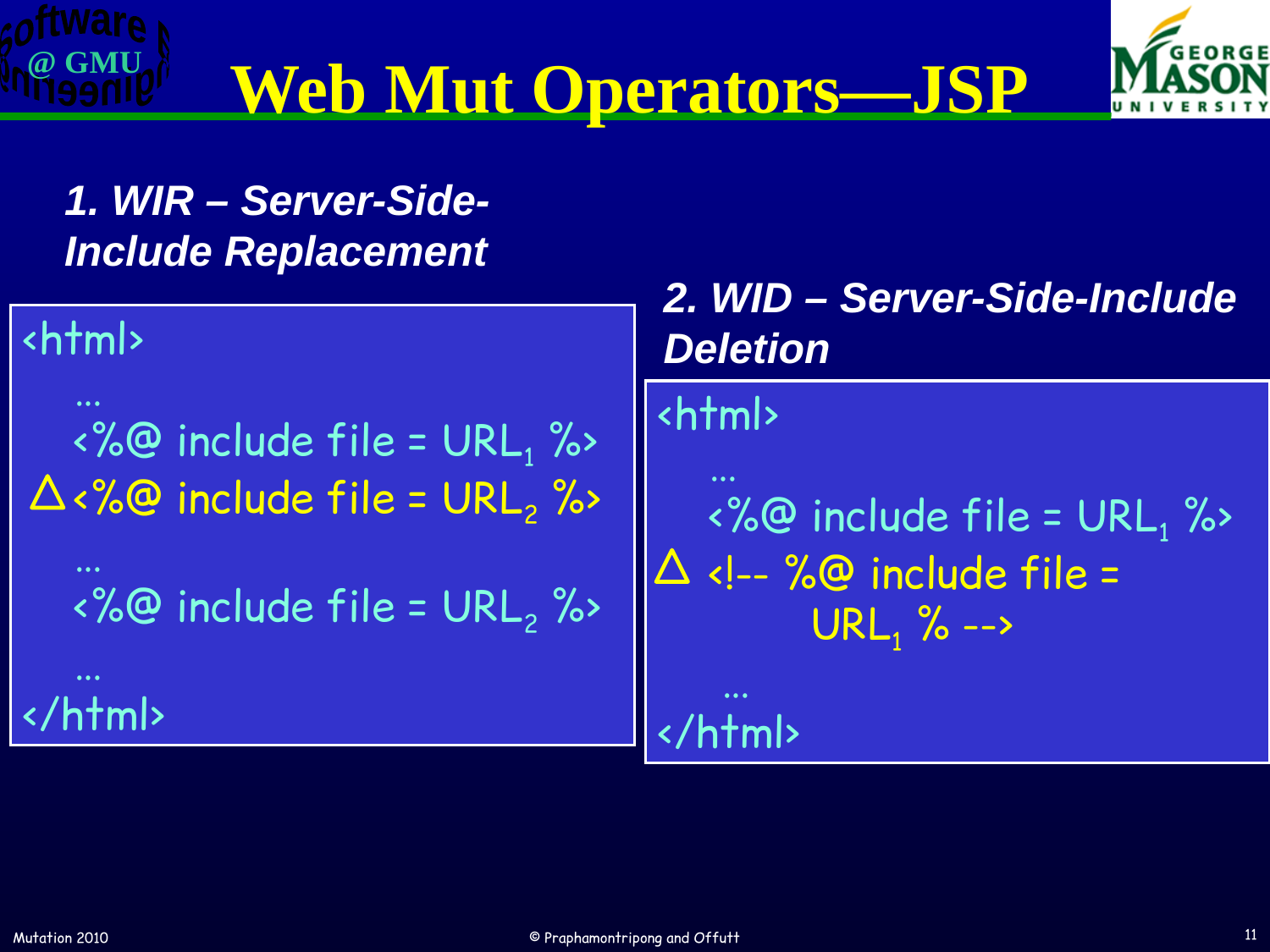

# Web Mut Operators—JSP
1. WIR – Server-Side-Include Replacement
<html>
    …
    <%@ include file = URL1 %>
    <%@ include file = URL2 %>
    …
    <%@ include file = URL2 %>
    …
</html>
2. WID – Server-Side-Include Deletion
<html>
    …
    <%@ include file = URL1 %>
    <!-- %@ include file =
            URL1 % -->
     …
</html>

Mutation 2010
© Praphamontripong and Offutt
11